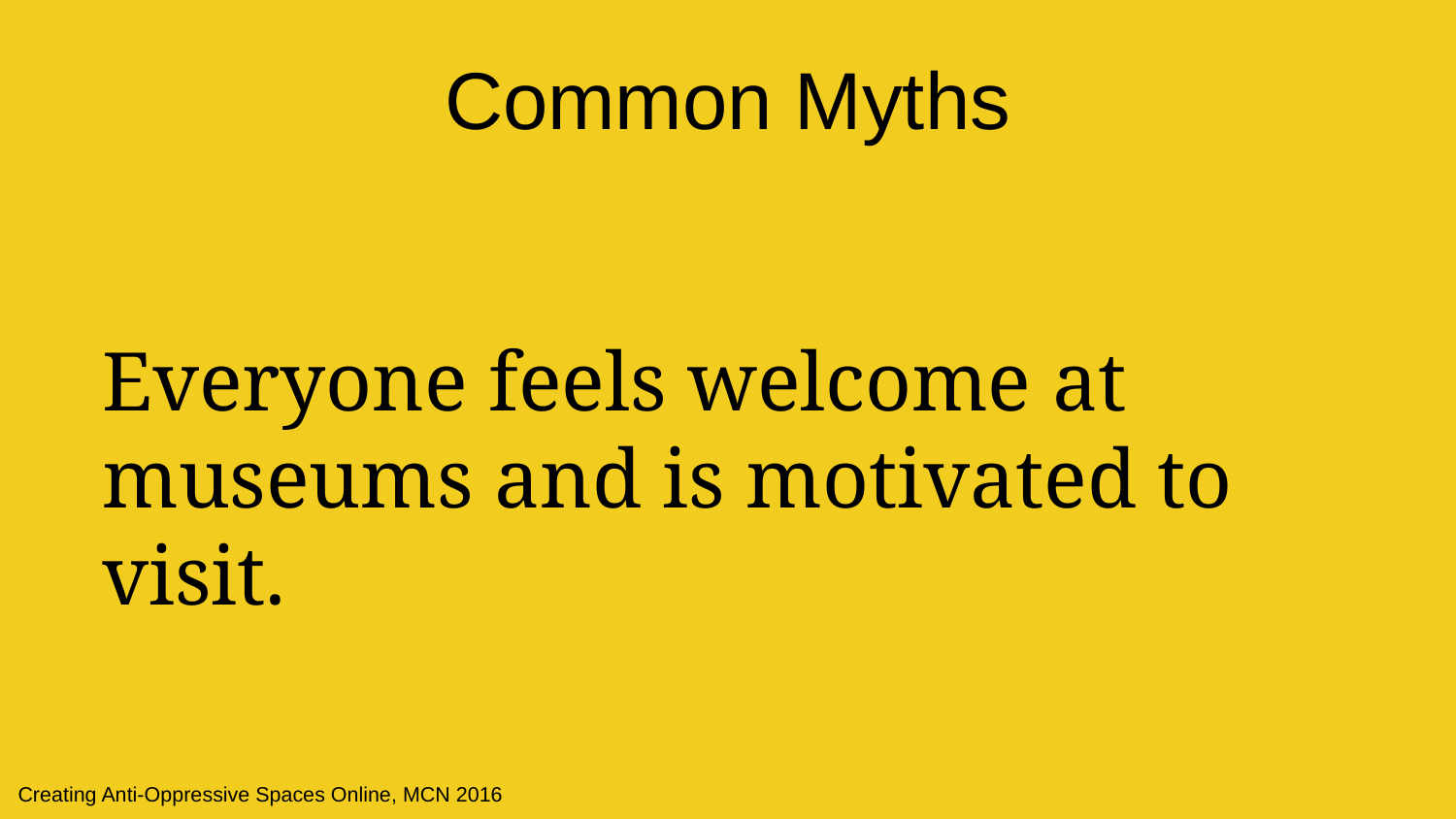

# Common Myths
Everyone feels welcome at museums and is motivated to visit.
Creating Anti-Oppressive Spaces Online, MCN 2016